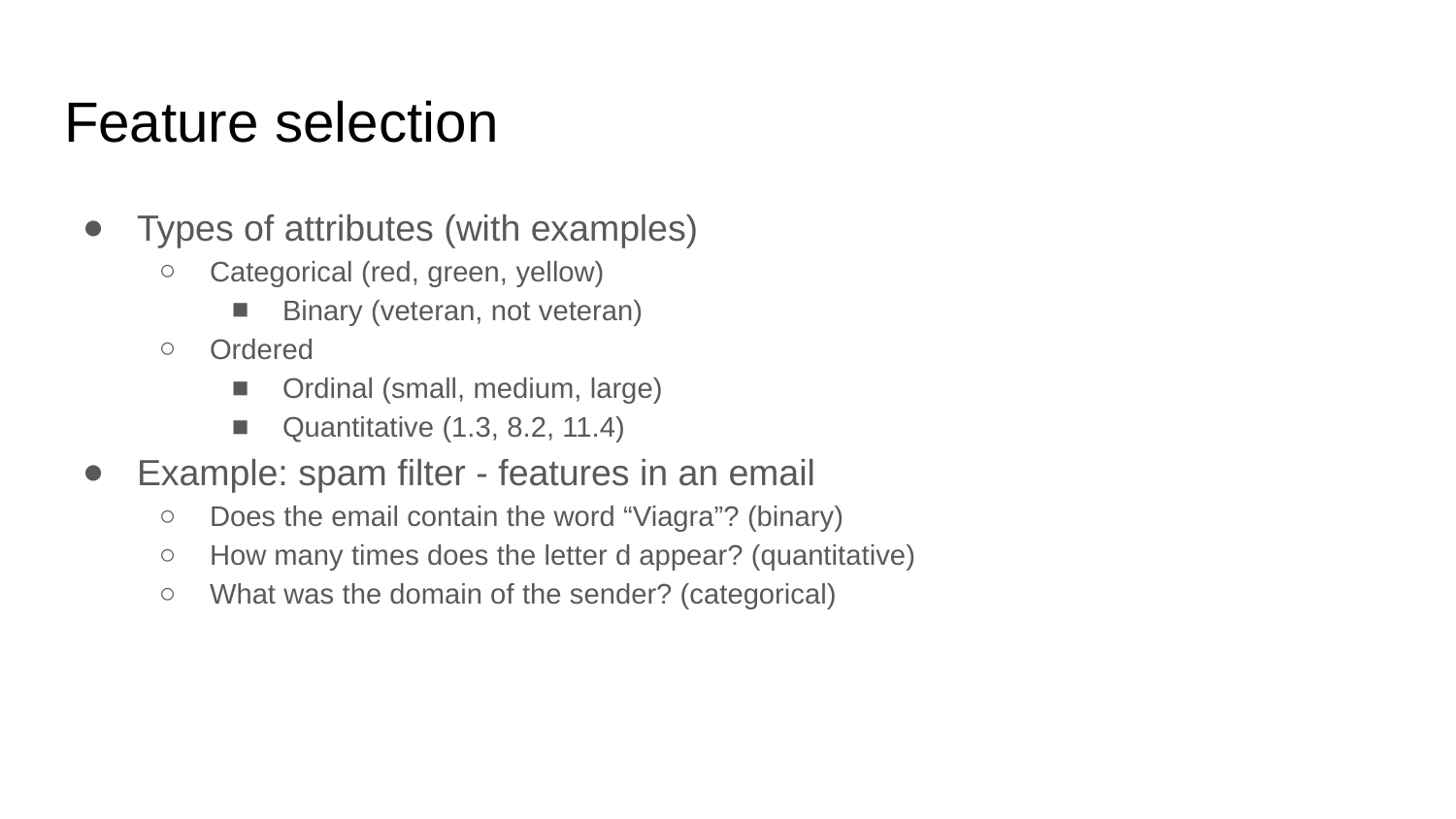

# Feature selection
Types of attributes (with examples)
Categorical (red, green, yellow)
Binary (veteran, not veteran)
Ordered
Ordinal (small, medium, large)
Quantitative (1.3, 8.2, 11.4)
Example: spam filter - features in an email
Does the email contain the word “Viagra”? (binary)
How many times does the letter d appear? (quantitative)
What was the domain of the sender? (categorical)